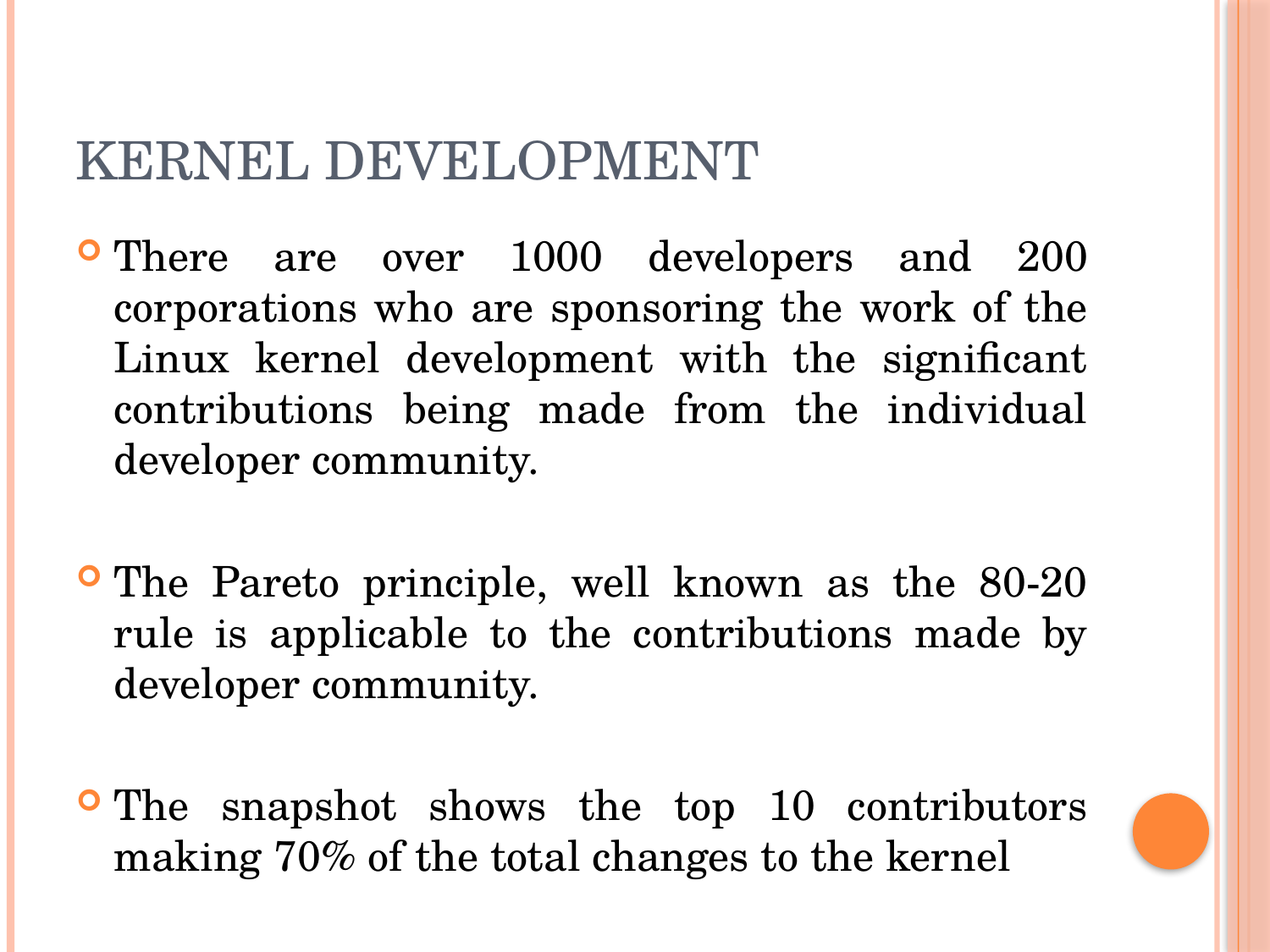

# Kernel Development
There are over 1000 developers and 200 corporations who are sponsoring the work of the Linux kernel development with the significant contributions being made from the individual developer community.

The Pareto principle, well known as the 80-20 rule is applicable to the contributions made by developer community.

The snapshot shows the top 10 contributors making 70% of the total changes to the kernel